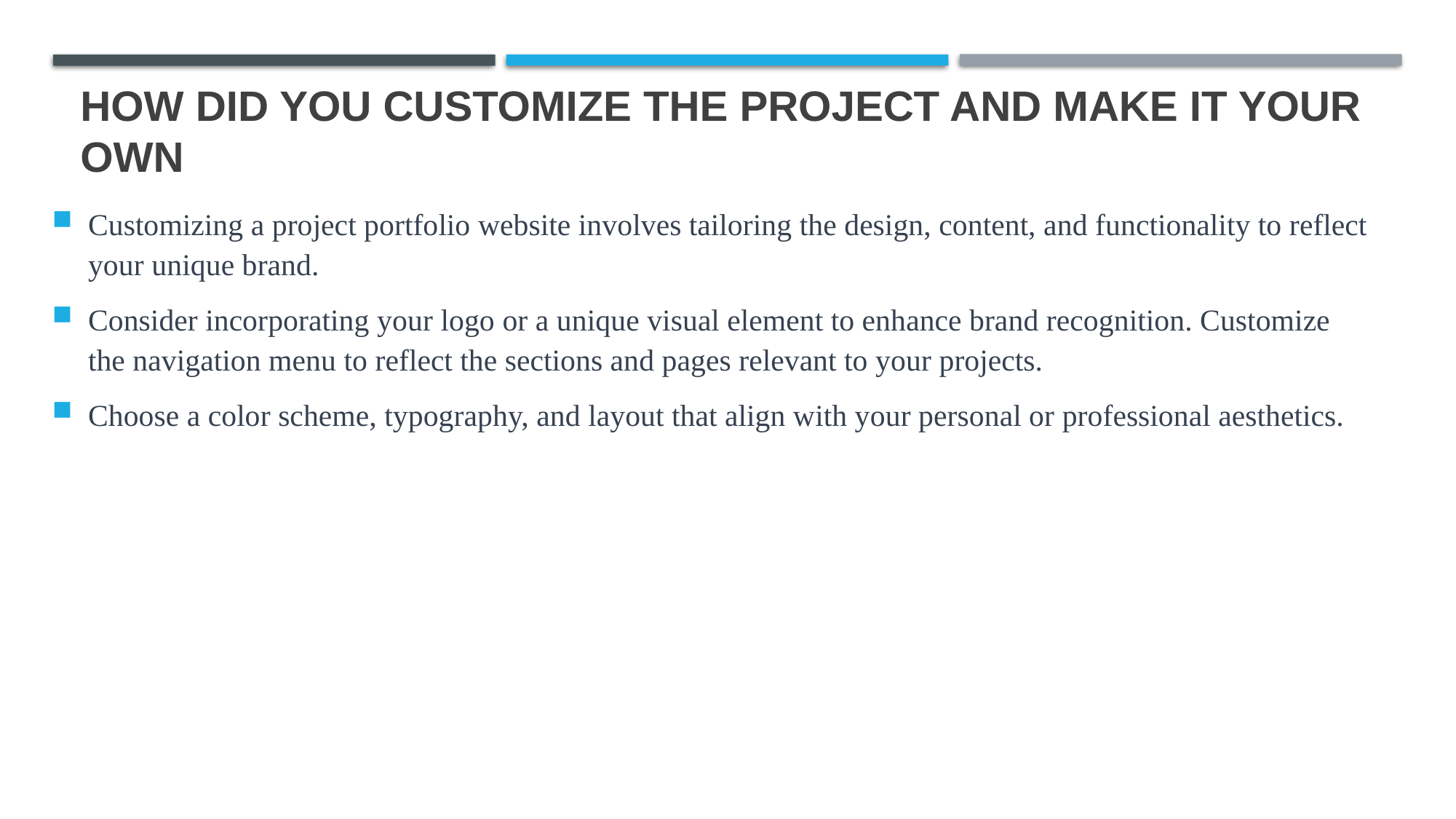

Customizing a project portfolio website involves tailoring the design, content, and functionality to reflect your unique brand.
Consider incorporating your logo or a unique visual element to enhance brand recognition. Customize the navigation menu to reflect the sections and pages relevant to your projects.
Choose a color scheme, typography, and layout that align with your personal or professional aesthetics.

# How did you customize the project and make it your own